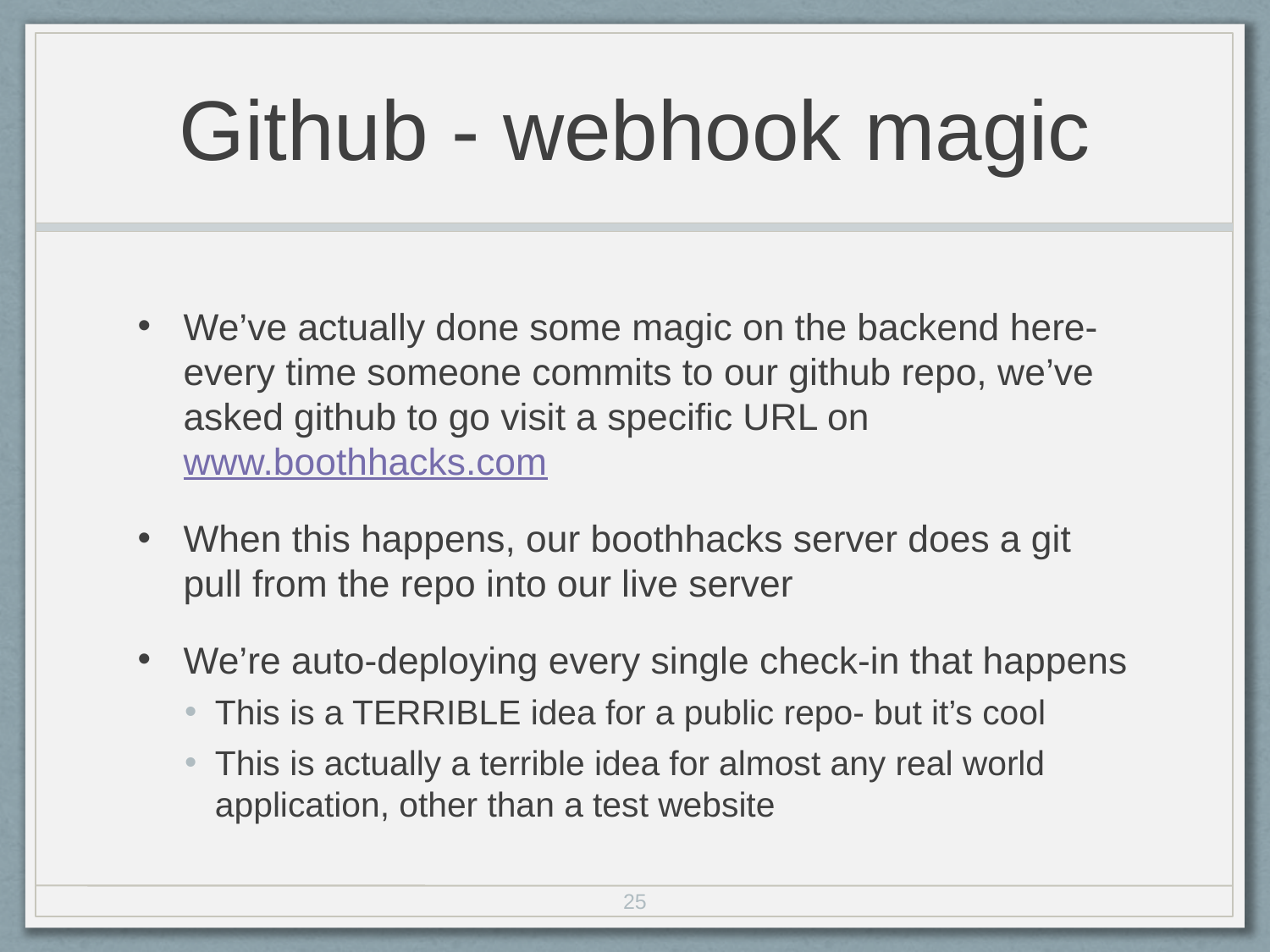

# Github - webhook magic
We’ve actually done some magic on the backend here- every time someone commits to our github repo, we’ve asked github to go visit a specific URL on www.boothhacks.com
When this happens, our boothhacks server does a git pull from the repo into our live server
We’re auto-deploying every single check-in that happens
This is a TERRIBLE idea for a public repo- but it’s cool
This is actually a terrible idea for almost any real world application, other than a test website
25